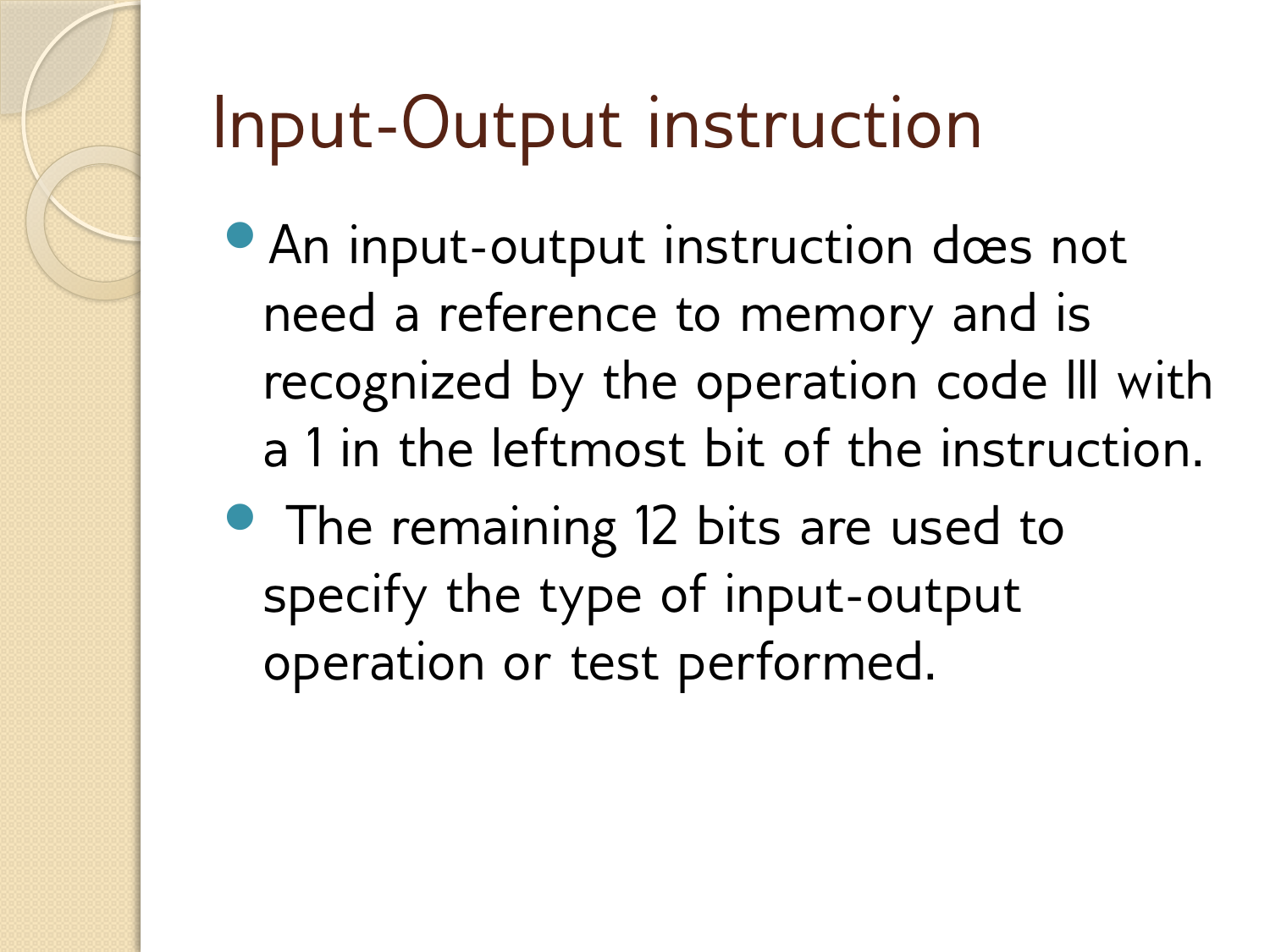

# Input-Output instruction
An input-output instruction does not need a reference to memory and is recognized by the operation code Ill with a 1 in the leftmost bit of the instruction.
 The remaining 12 bits are used to specify the type of input-output operation or test performed.